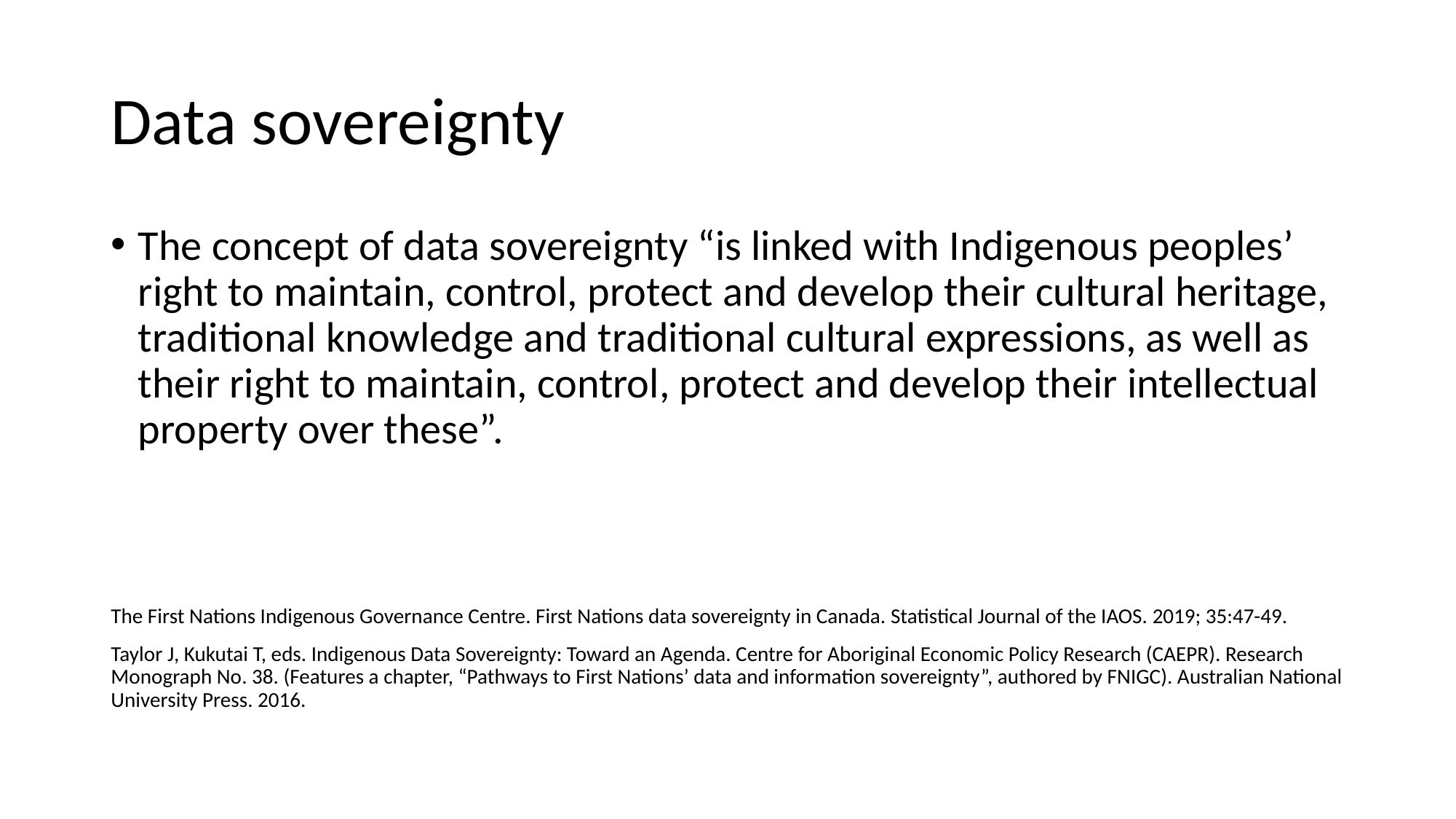

# Data sovereignty
The concept of data sovereignty “is linked with Indigenous peoples’ right to maintain, control, protect and develop their cultural heritage, traditional knowledge and traditional cultural expressions, as well as their right to maintain, control, protect and develop their intellectual property over these”.

The First Nations Indigenous Governance Centre. First Nations data sovereignty in Canada. Statistical Journal of the IAOS. 2019; 35:47-49.
Taylor J, Kukutai T, eds. Indigenous Data Sovereignty: Toward an Agenda. Centre for Aboriginal Economic Policy Research (CAEPR). Research Monograph No. 38. (Features a chapter, “Pathways to First Nations’ data and information sovereignty”, authored by FNIGC). Australian National University Press. 2016.